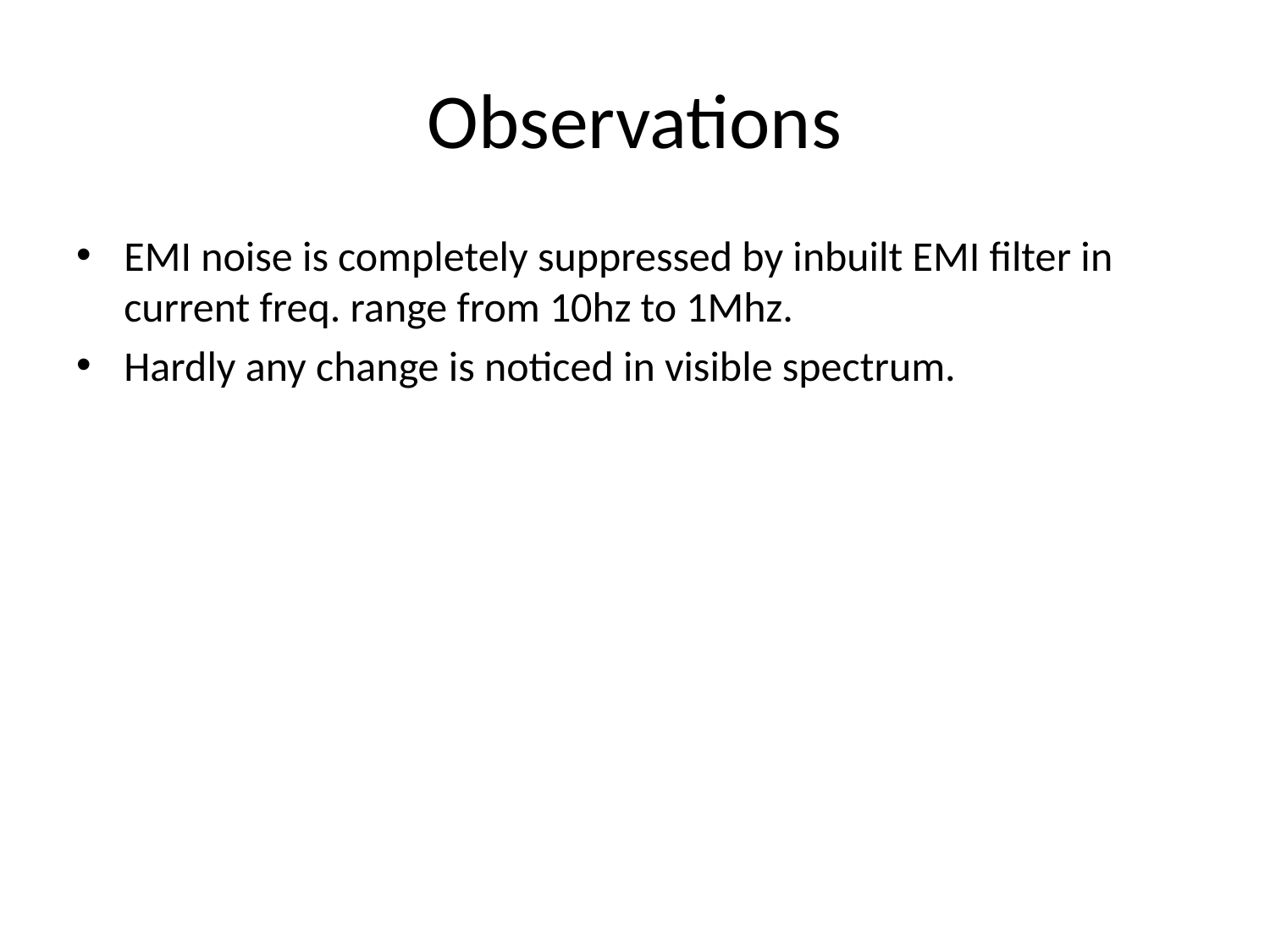

# Observations
EMI noise is completely suppressed by inbuilt EMI filter in current freq. range from 10hz to 1Mhz.
Hardly any change is noticed in visible spectrum.